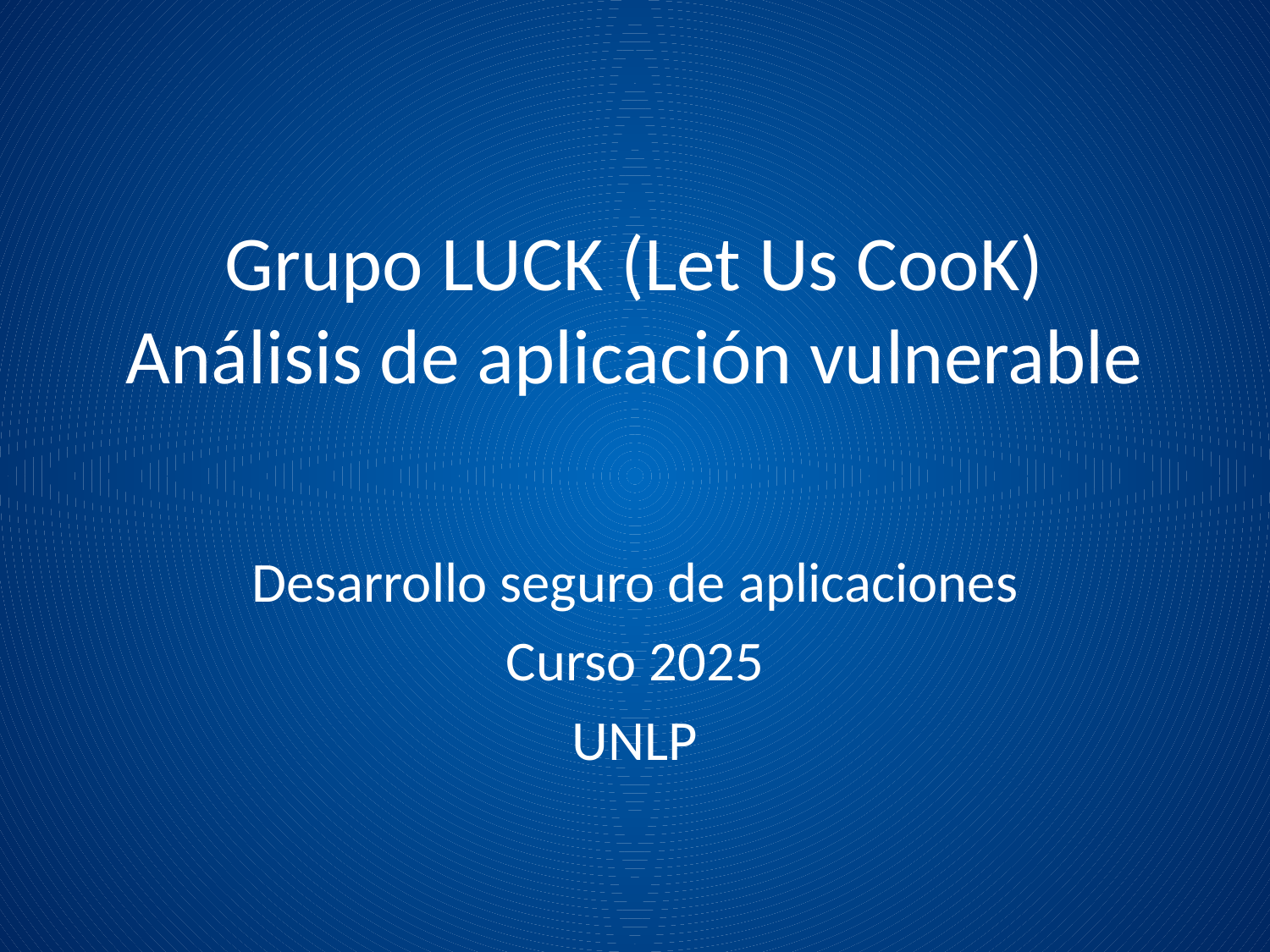

# Grupo LUCK (Let Us CooK) Análisis de aplicación vulnerable
Desarrollo seguro de aplicaciones
Curso 2025
UNLP